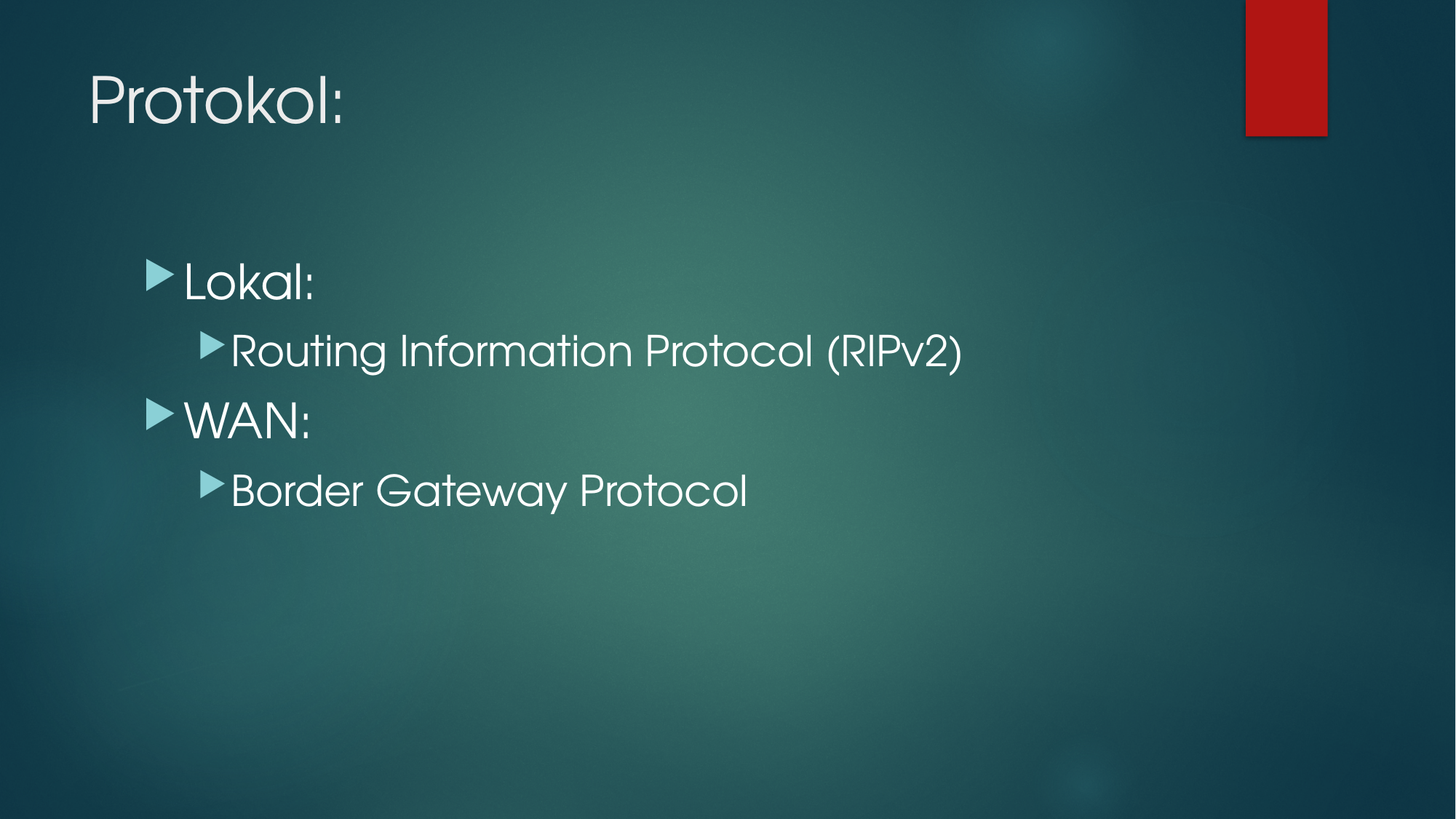

# Protokol:
Lokal:
Routing Information Protocol (RIPv2)
WAN:
Border Gateway Protocol